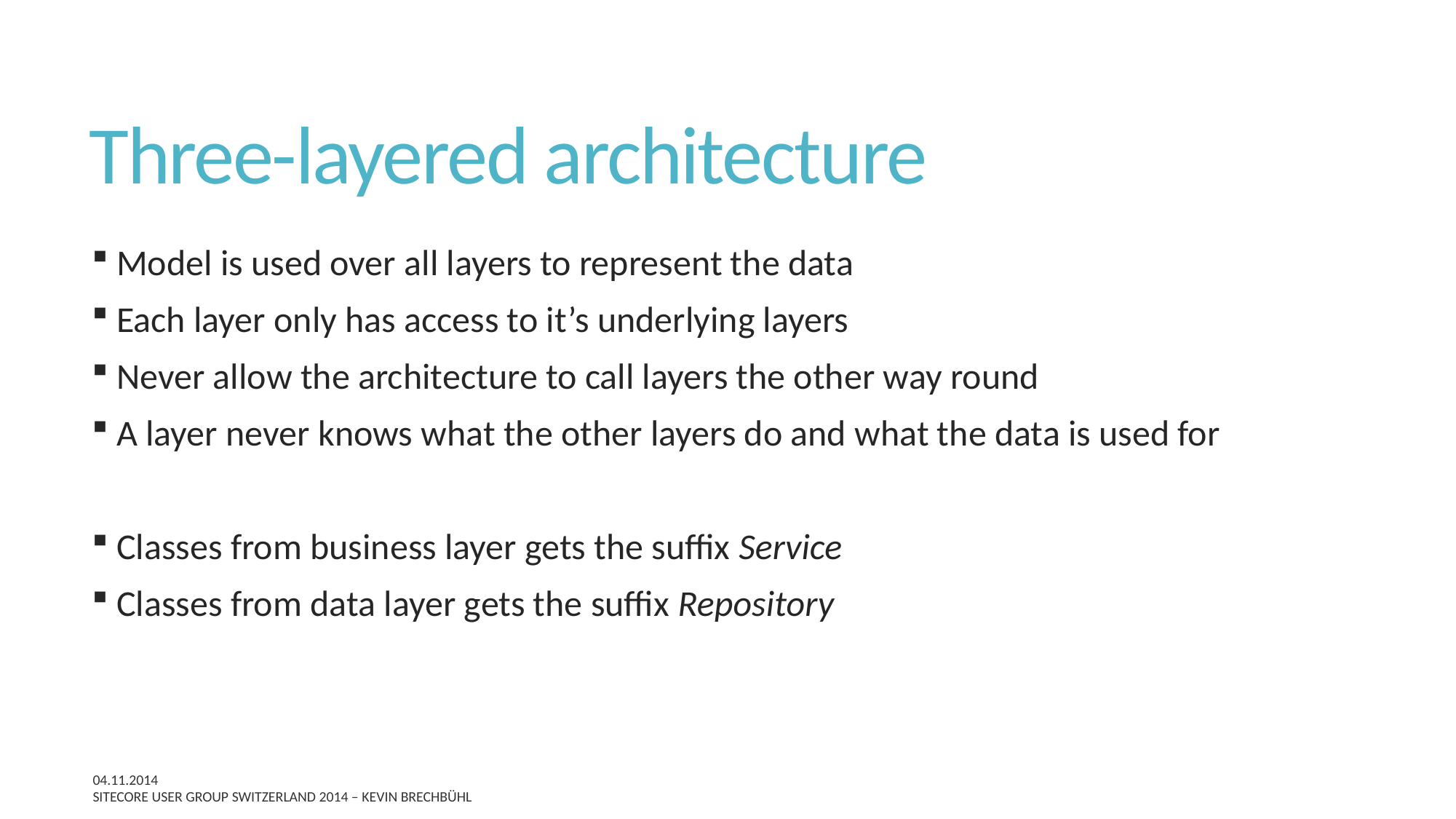

# Three-layered architecture
 Model is used over all layers to represent the data
 Each layer only has access to it’s underlying layers
 Never allow the architecture to call layers the other way round
 A layer never knows what the other layers do and what the data is used for

 Classes from business layer gets the suffix Service
 Classes from data layer gets the suffix Repository
04.11.2014
Sitecore User Group Switzerland 2014 – Kevin Brechbühl